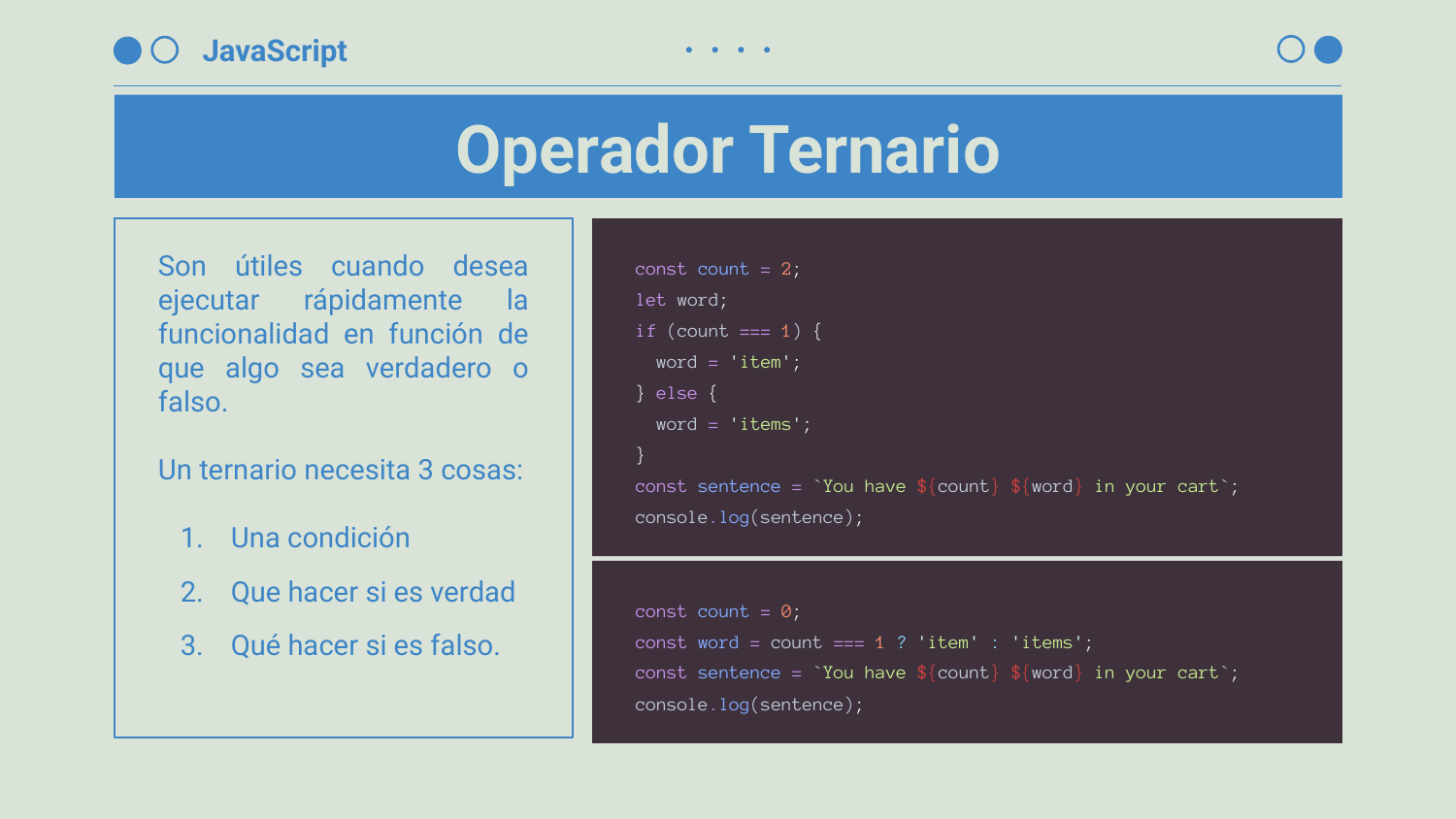

# Operador Ternario
Son útiles cuando desea ejecutar rápidamente la funcionalidad en función de que algo sea verdadero o falso.

Un ternario necesita 3 cosas:

Una condición
Que hacer si es verdad
Qué hacer si es falso.

const count = 2;
let word;
if (count === 1) {
  word = 'item';
} else {
  word = 'items';
}
const sentence = `You have ${count} ${word} in your cart`;
console.log(sentence);
const count = 0;
const word = count === 1 ? 'item' : 'items';
const sentence = `You have ${count} ${word} in your cart`;
console.log(sentence);